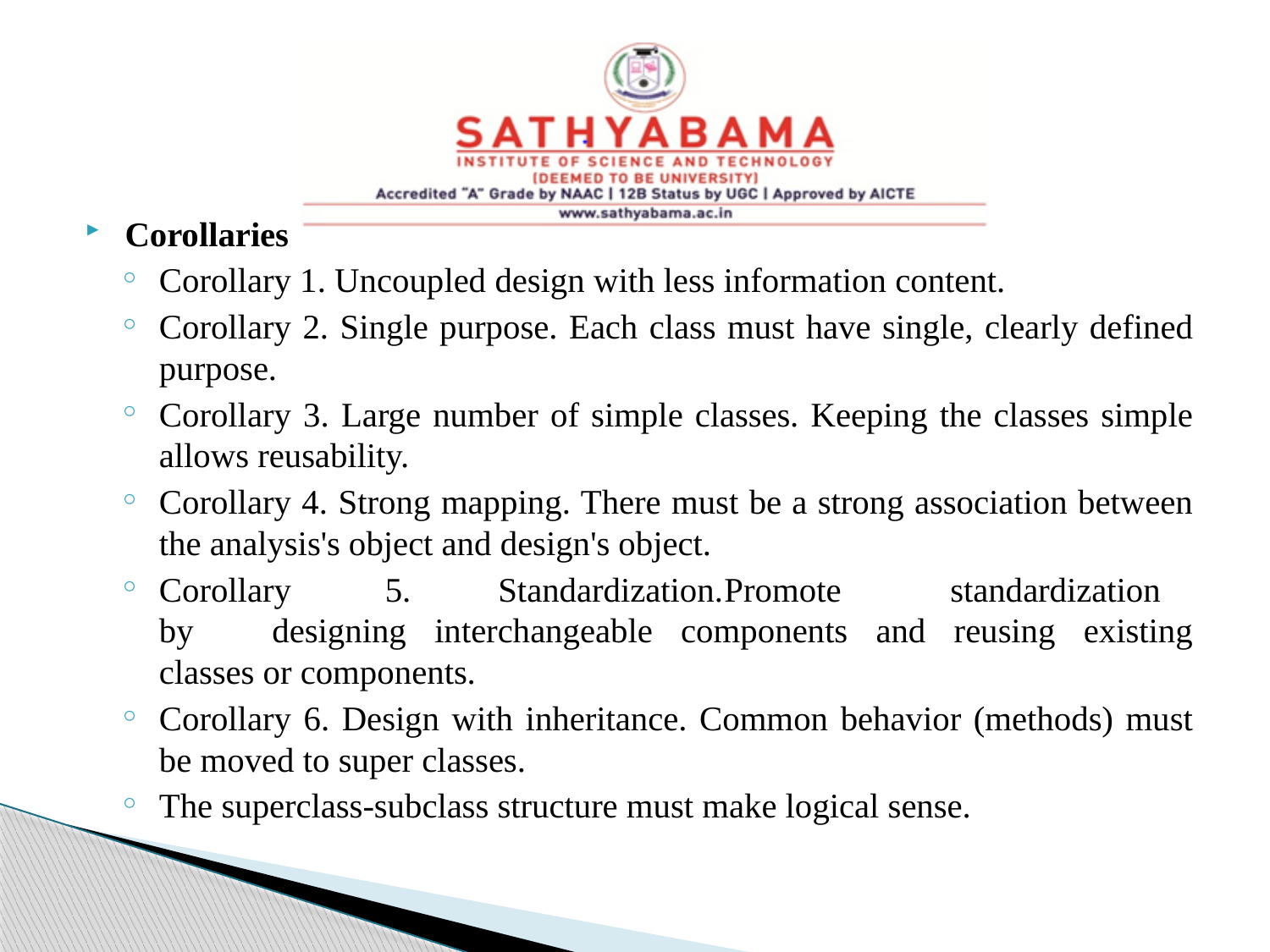

#
Corollaries
Corollary 1. Uncoupled design with less information content.
Corollary 2. Single purpose. Each class must have single, clearly defined purpose.
Corollary 3. Large number of simple classes. Keeping the classes simple allows reusability.
Corollary 4. Strong mapping. There must be a strong association between the analysis's object and design's object.
Corollary	5.	Standardization.	Promote	standardization	by	designing interchangeable components and reusing existing classes or components.
Corollary 6. Design with inheritance. Common behavior (methods) must be moved to super classes.
The superclass-subclass structure must make logical sense.